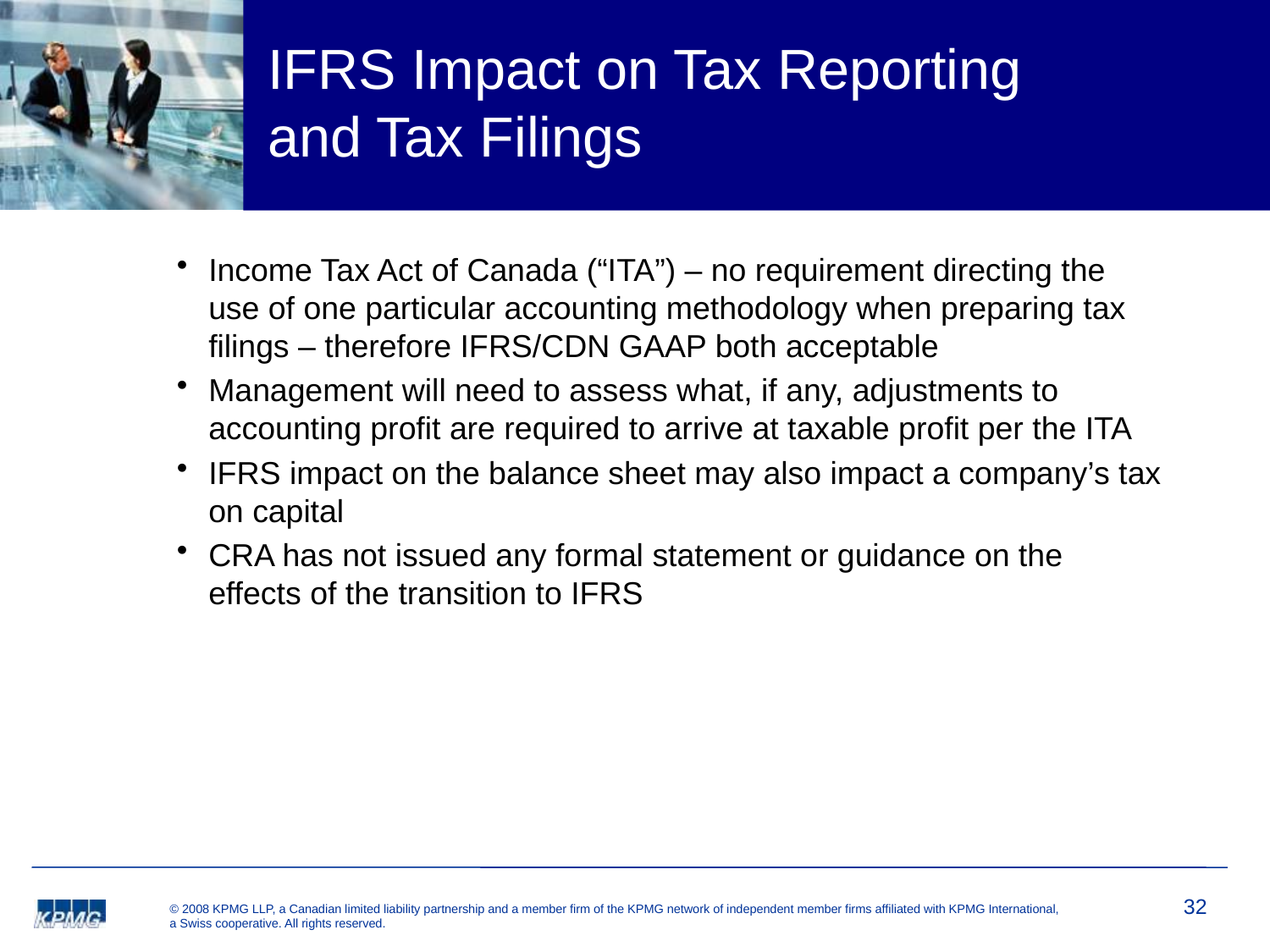

# IFRS Impact on Tax Reporting and Tax Filings
Income Tax Act of Canada (“ITA”) – no requirement directing the use of one particular accounting methodology when preparing tax filings – therefore IFRS/CDN GAAP both acceptable
Management will need to assess what, if any, adjustments to accounting profit are required to arrive at taxable profit per the ITA
IFRS impact on the balance sheet may also impact a company’s tax on capital
CRA has not issued any formal statement or guidance on the effects of the transition to IFRS